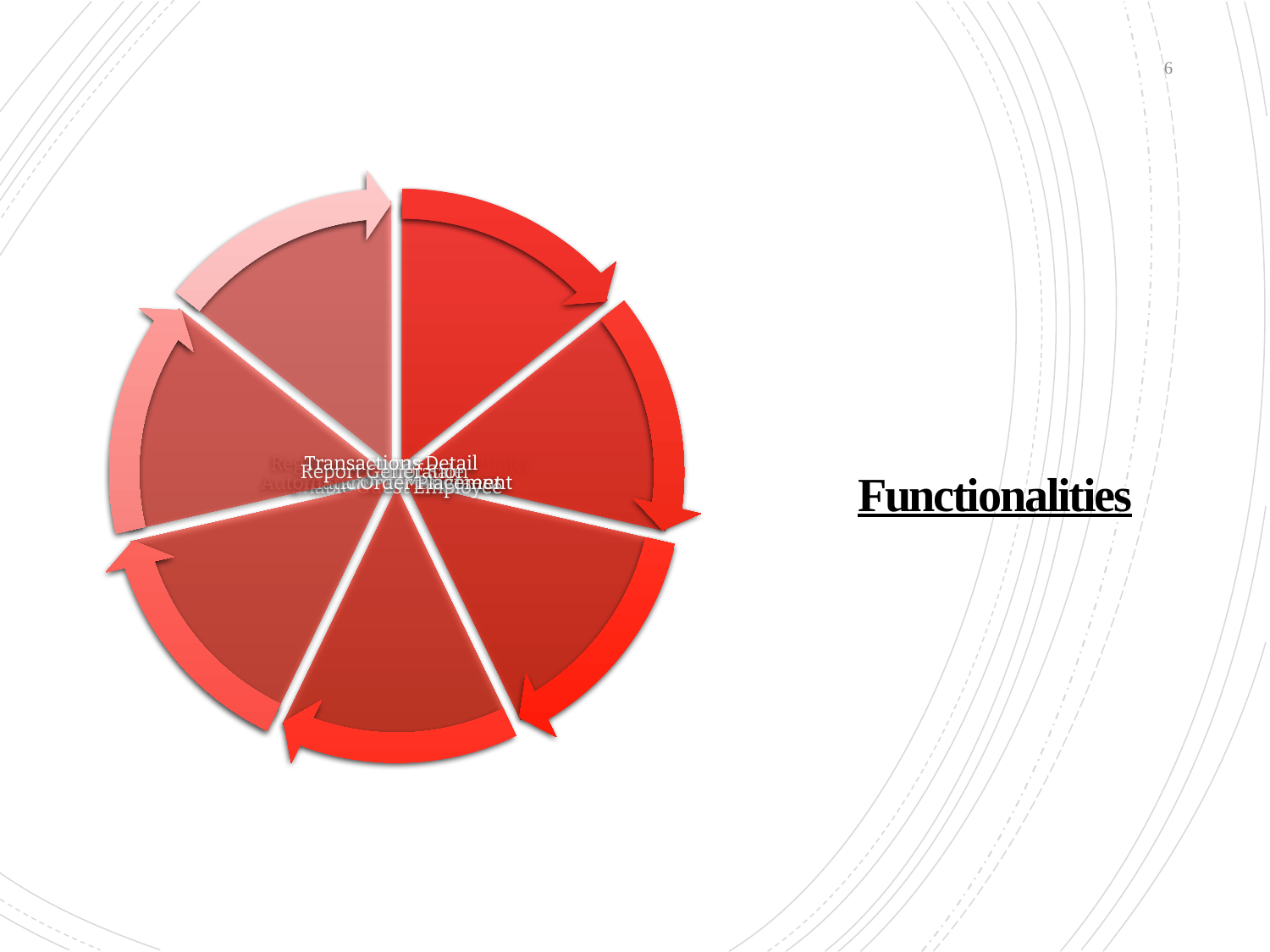

6
Register Company or Retailer
Point of Sale
Inventory Mangment
Enable Guest Employee
Automatic Order Placement
Report Generation
Transactions Detail
# Functionalities